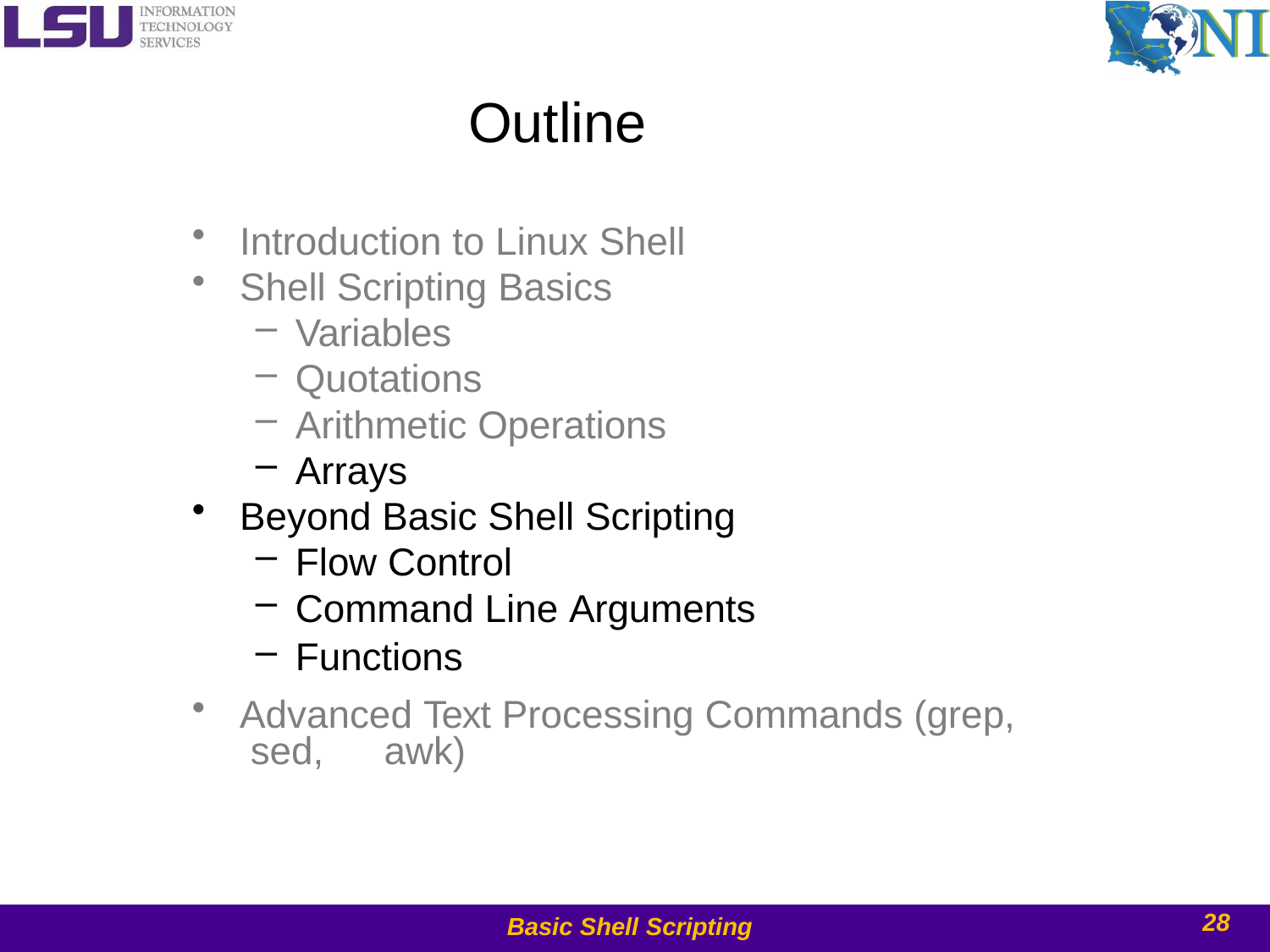

# Outline
Introduction to Linux Shell
Shell Scripting Basics
Variables
Quotations
Arithmetic Operations
Arrays
Beyond Basic Shell Scripting
Flow Control
Command Line Arguments
Functions
Advanced Text Processing Commands (grep,  sed,	awk)
28
Basic Shell Scripting